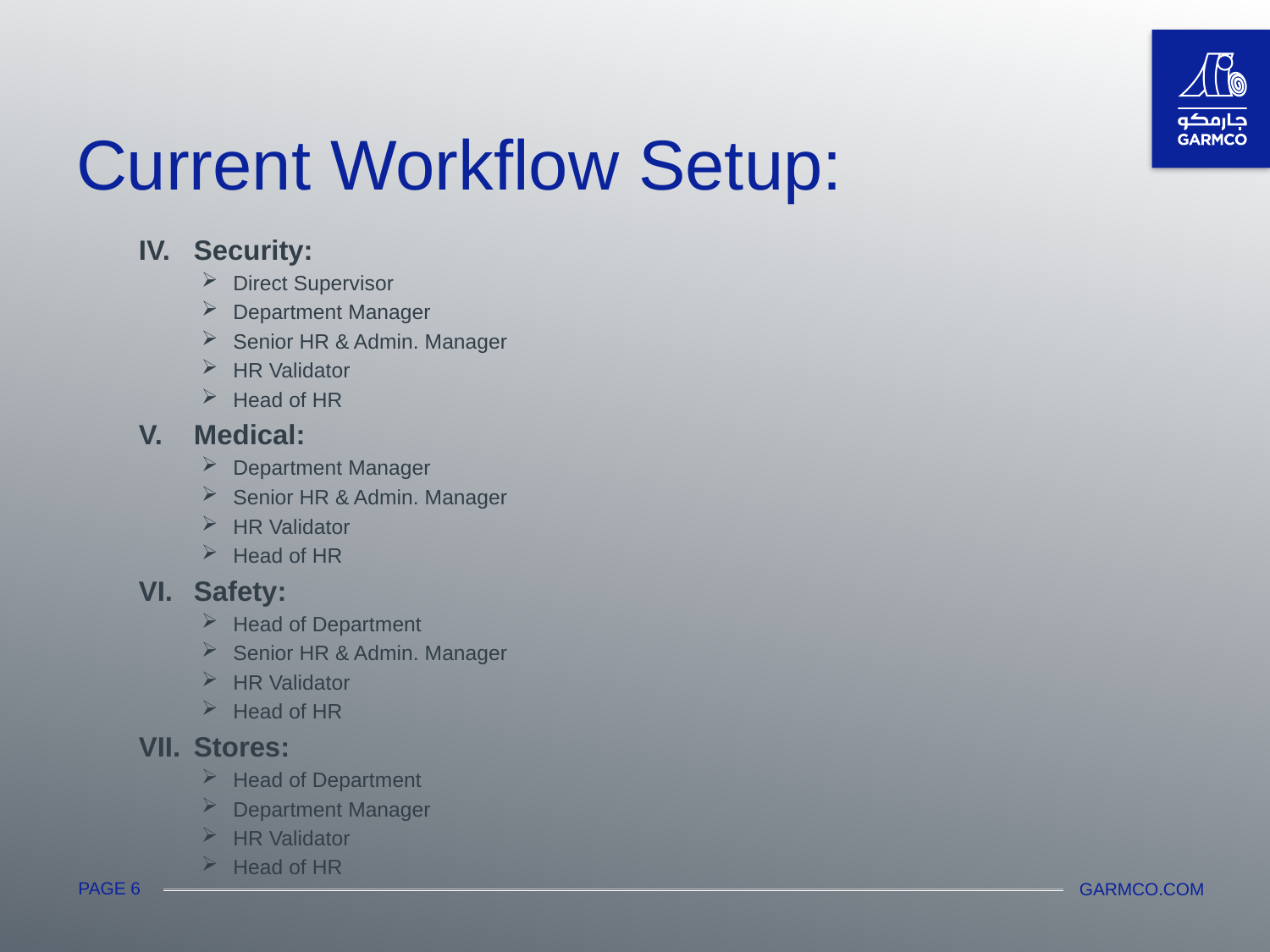

Current Workflow Setup:
Security:
Direct Supervisor
Department Manager
Senior HR & Admin. Manager
HR Validator
Head of HR
Medical:
Department Manager
Senior HR & Admin. Manager
HR Validator
Head of HR
Safety:
Head of Department
Senior HR & Admin. Manager
HR Validator
Head of HR
Stores:
Head of Department
Department Manager
HR Validator
Head of HR